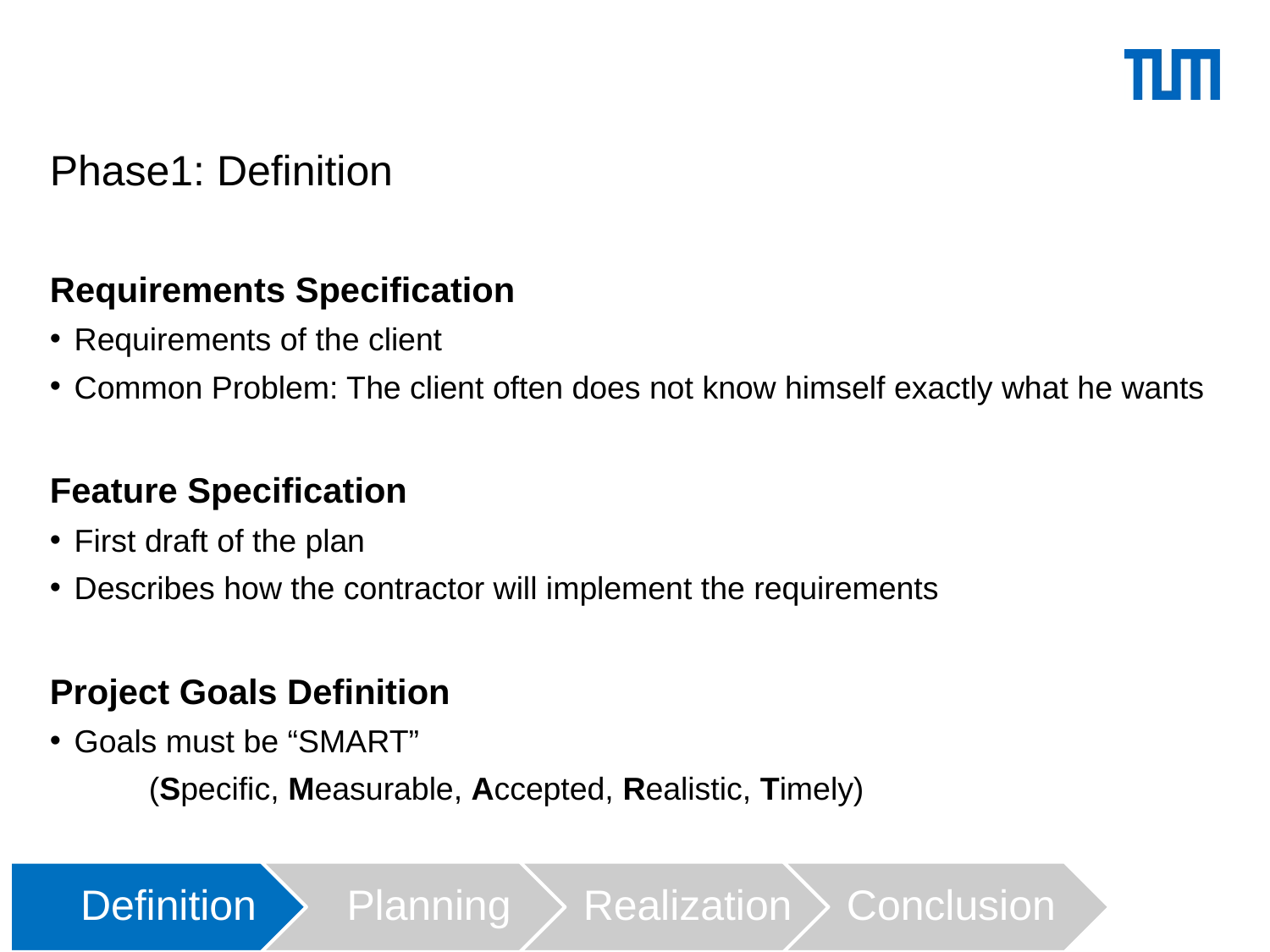

42
# Phase1: Definition

Requirements Specification
Requirements of the client
Common Problem: The client often does not know himself exactly what he wants

Feature Specification
First draft of the plan
Describes how the contractor will implement the requirements

Project Goals Definition
Goals must be “SMART”
    (Specific, Measurable, Accepted, Realistic, Timely)

Definition
Planning
Realization
Conclusion